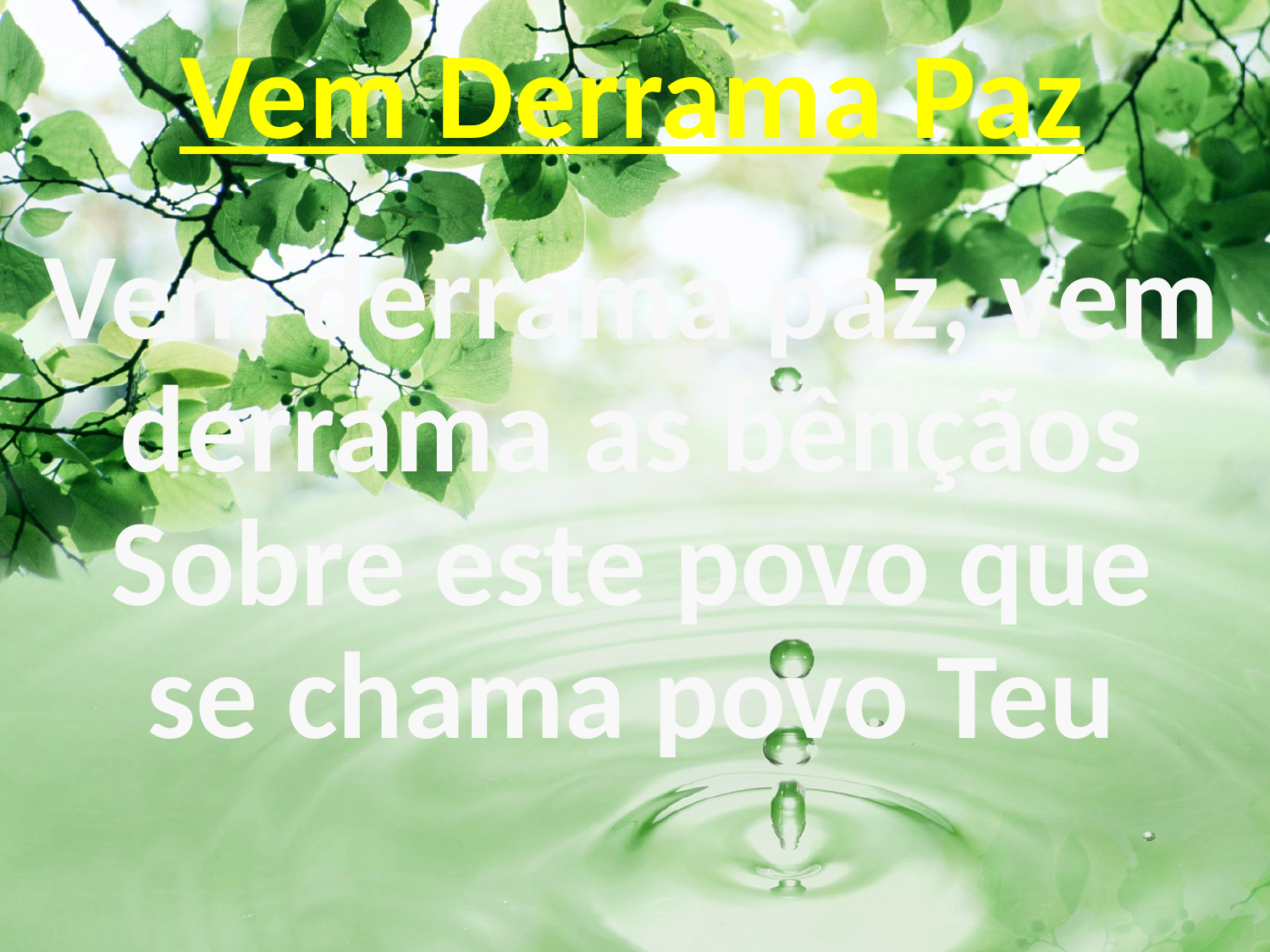

# Vem Derrama Paz
Vem derrama paz, vem derrama as bênçãos Sobre este povo que se chama povo Teu